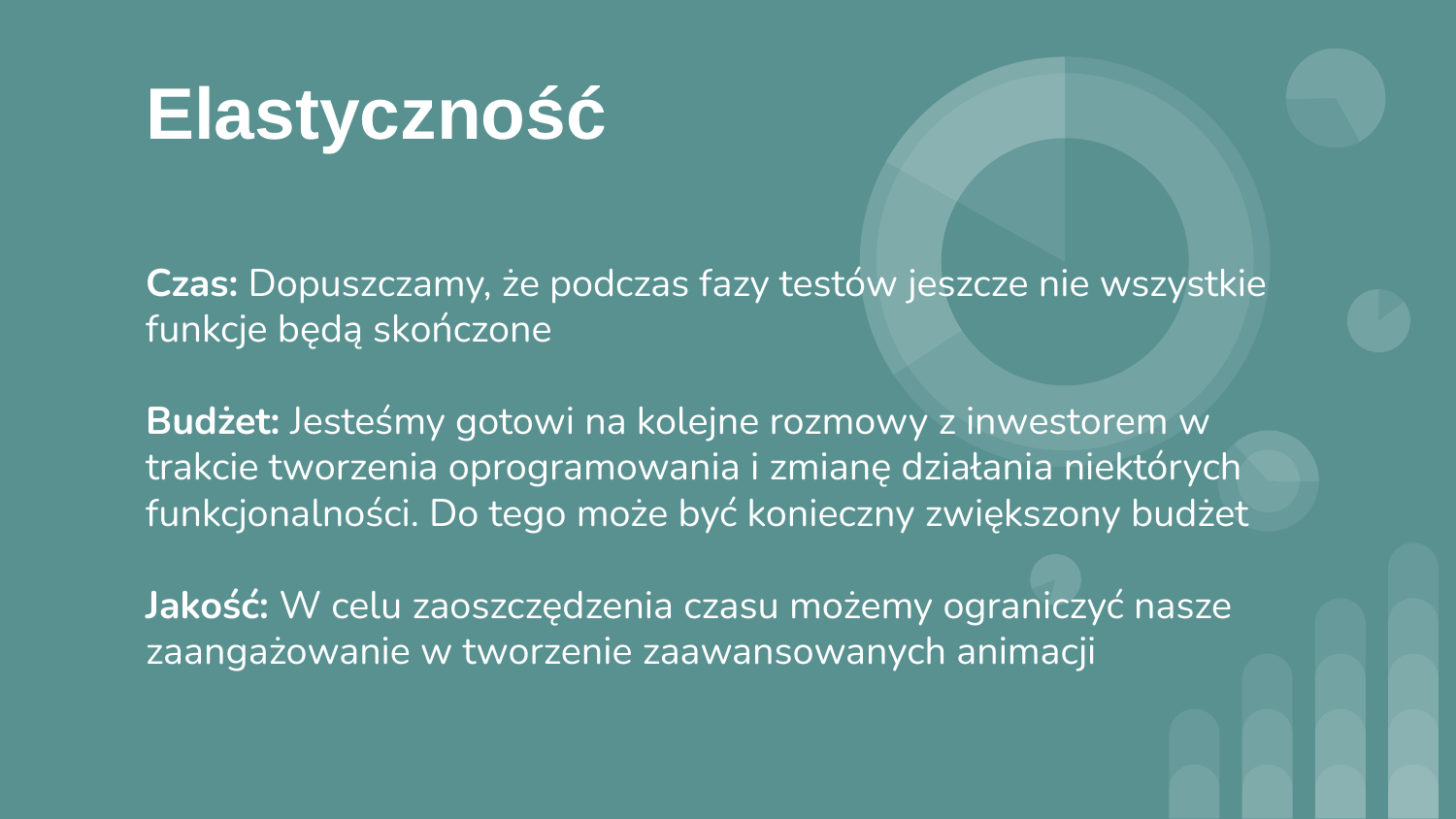

# Elastyczność
Czas: Dopuszczamy, że podczas fazy testów jeszcze nie wszystkie funkcje będą skończone

Budżet: Jesteśmy gotowi na kolejne rozmowy z inwestorem w trakcie tworzenia oprogramowania i zmianę działania niektórych funkcjonalności. Do tego może być konieczny zwiększony budżet

Jakość: W celu zaoszczędzenia czasu możemy ograniczyć nasze zaangażowanie w tworzenie zaawansowanych animacji